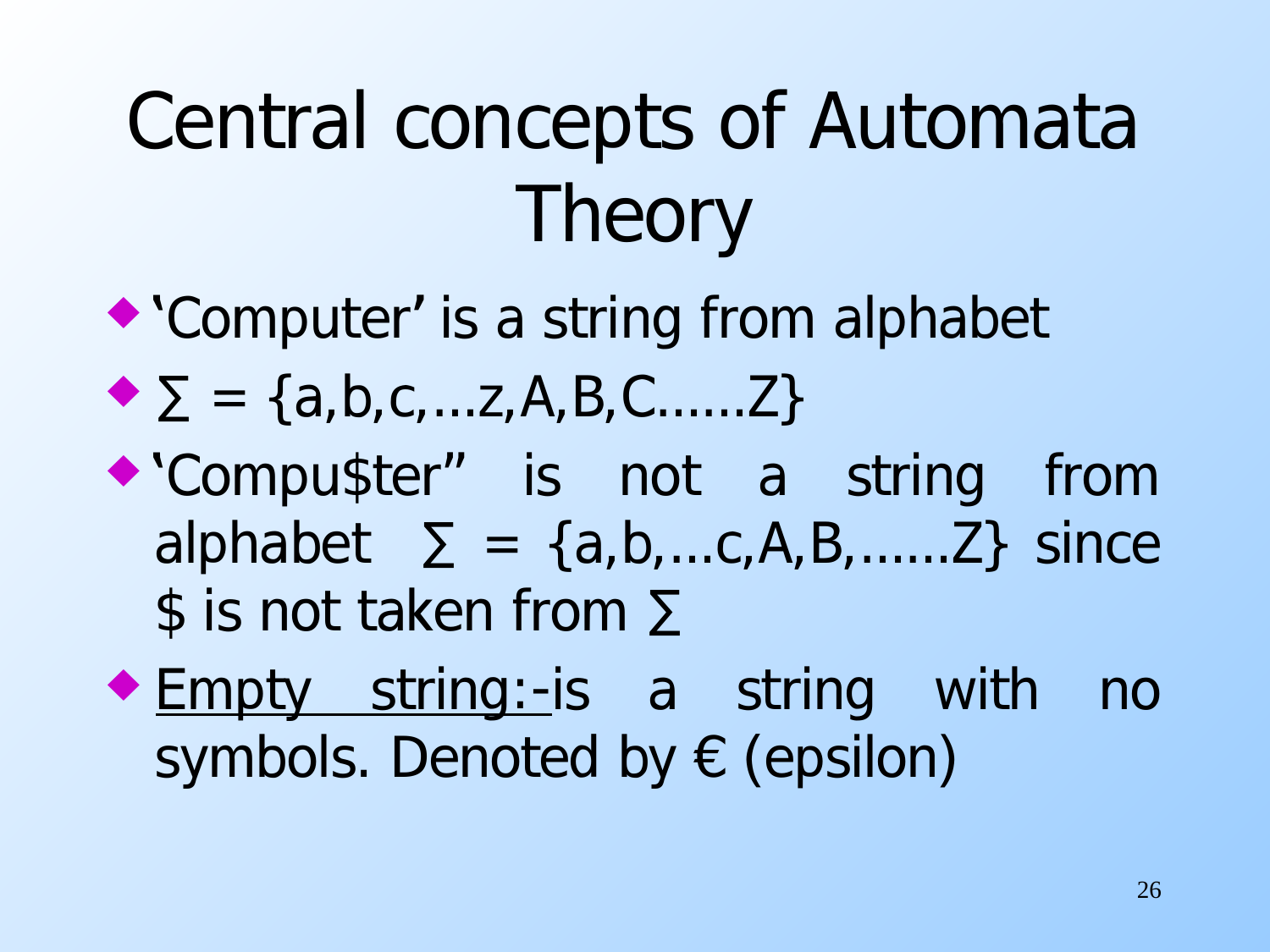

# Central concepts of Automata Theory
‘Computer’ is a string from alphabet
∑ = {a,b,c,…z,A,B,C……Z}
‘Compu$ter” is not a string from alphabet  ∑ = {a,b,…c,A,B,……Z} since $ is not taken from ∑
Empty string:-is a string with no symbols. Denoted by € (epsilon)

26